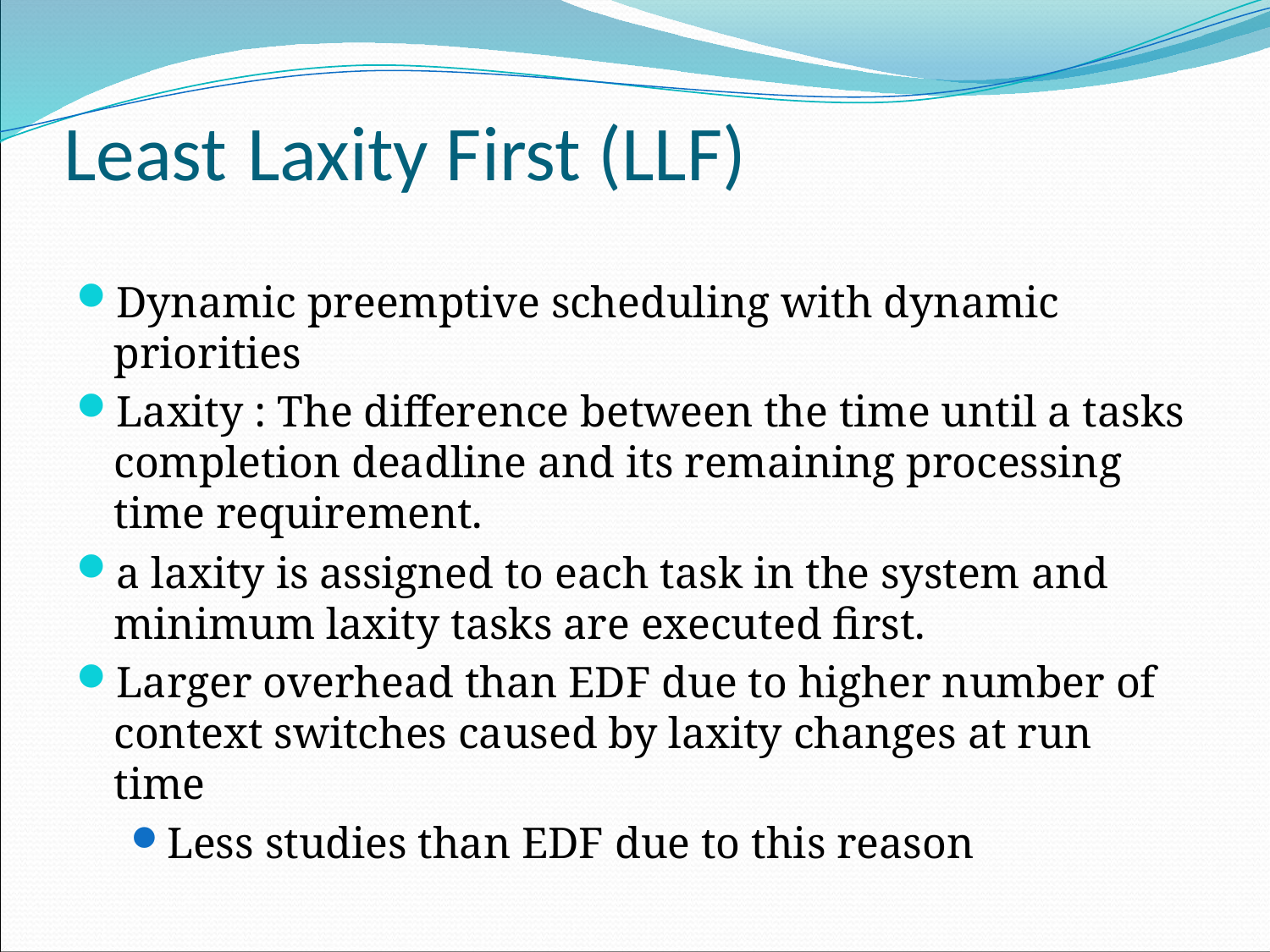

# Least Laxity First (LLF)
Dynamic preemptive scheduling with dynamic priorities
Laxity : The difference between the time until a tasks completion deadline and its remaining processing time requirement.
a laxity is assigned to each task in the system and minimum laxity tasks are executed first.
Larger overhead than EDF due to higher number of context switches caused by laxity changes at run time
Less studies than EDF due to this reason